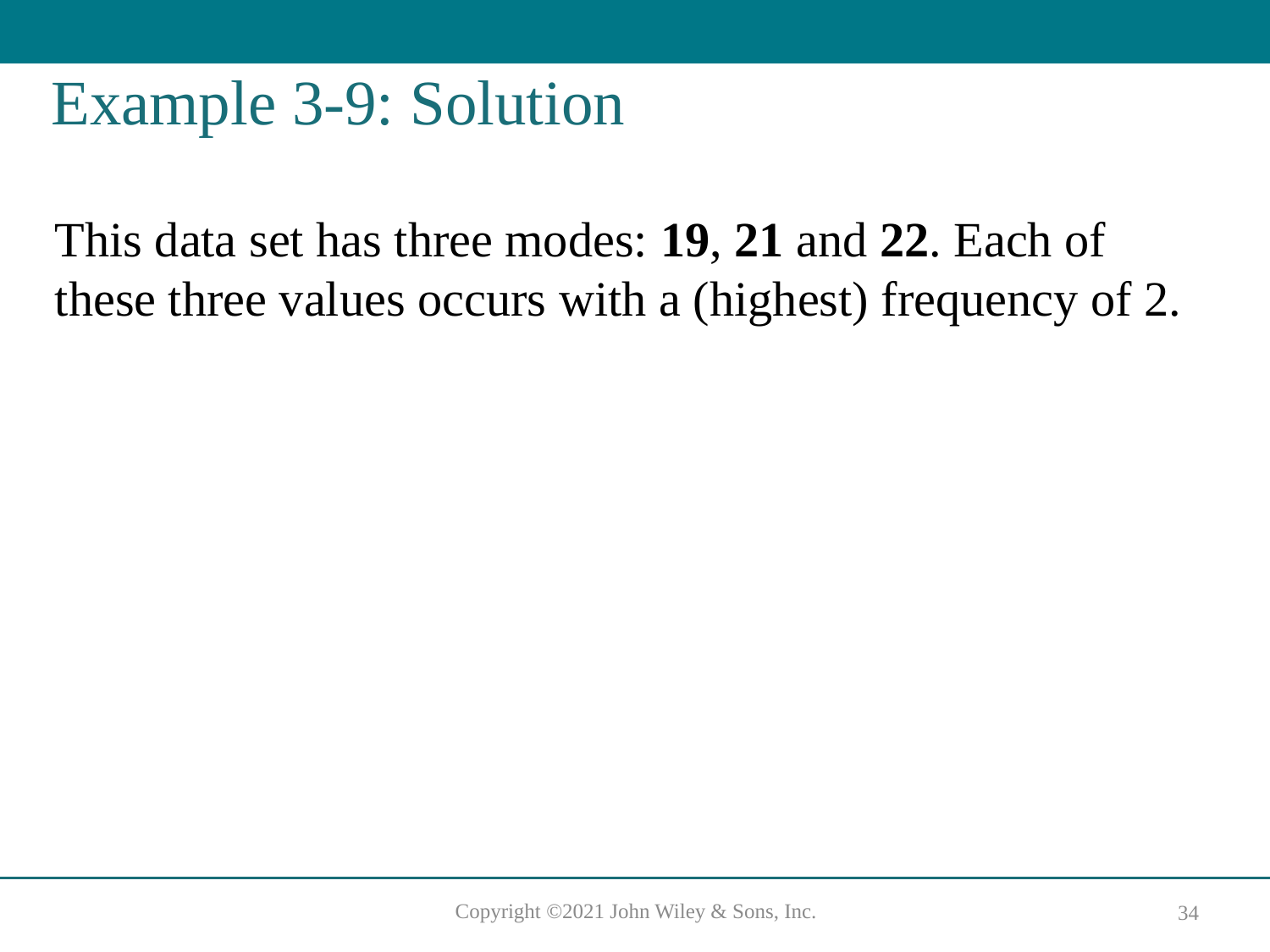

# Example 3-9: Solution
This data set has three modes: 19, 21 and 22. Each of these three values occurs with a (highest) frequency of 2.